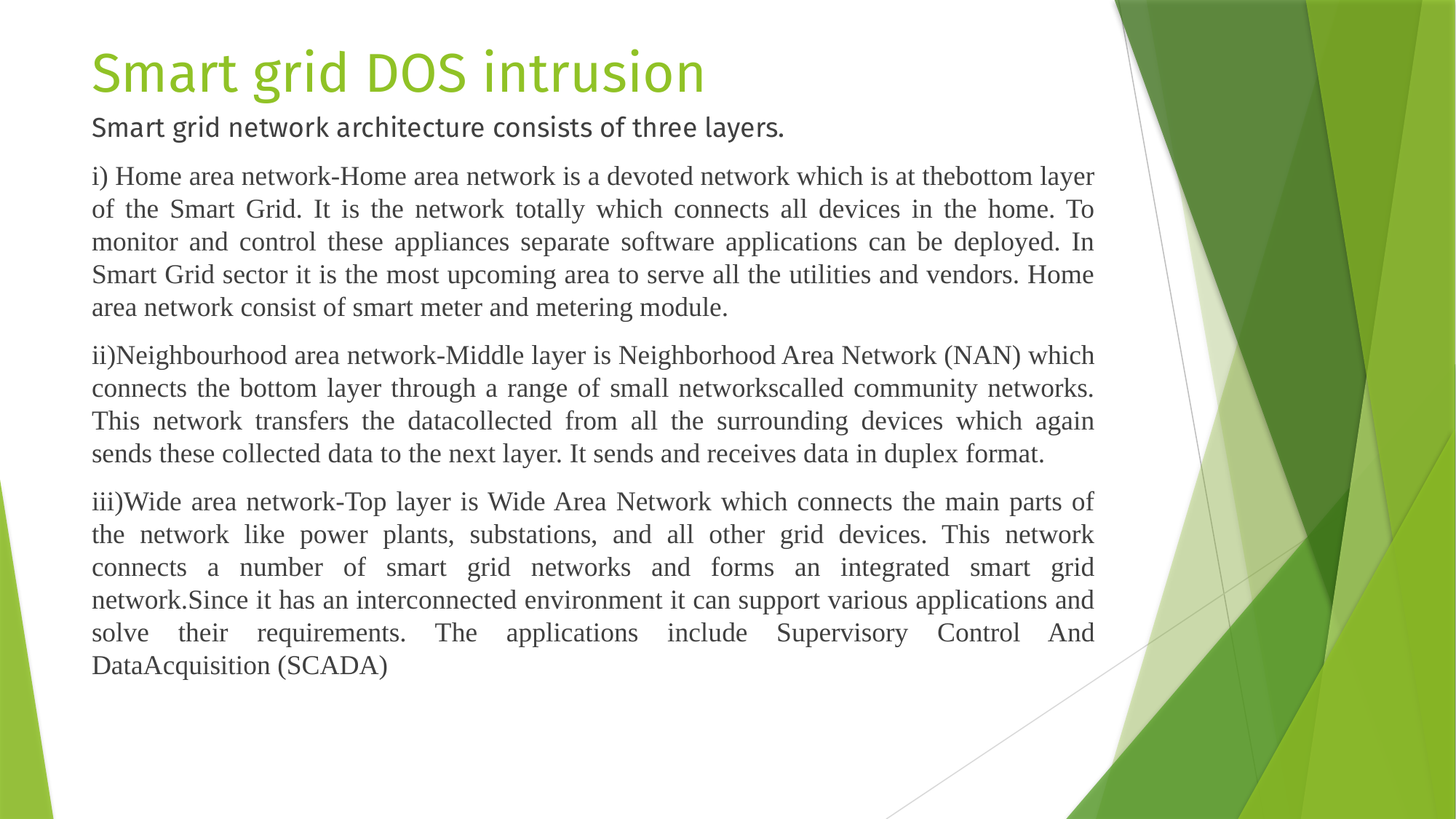

# Smart grid DOS intrusion
Smart grid network architecture consists of three layers.
i) Home area network-Home area network is a devoted network which is at thebottom layer of the Smart Grid. It is the network totally which connects all devices in the home. To monitor and control these appliances separate software applications can be deployed. In Smart Grid sector it is the most upcoming area to serve all the utilities and vendors. Home area network consist of smart meter and metering module.
ii)Neighbourhood area network-Middle layer is Neighborhood Area Network (NAN) which connects the bottom layer through a range of small networkscalled community networks. This network transfers the datacollected from all the surrounding devices which again sends these collected data to the next layer. It sends and receives data in duplex format.
iii)Wide area network-Top layer is Wide Area Network which connects the main parts of the network like power plants, substations, and all other grid devices. This network connects a number of smart grid networks and forms an integrated smart grid network.Since it has an interconnected environment it can support various applications and solve their requirements. The applications include Supervisory Control And DataAcquisition (SCADA)